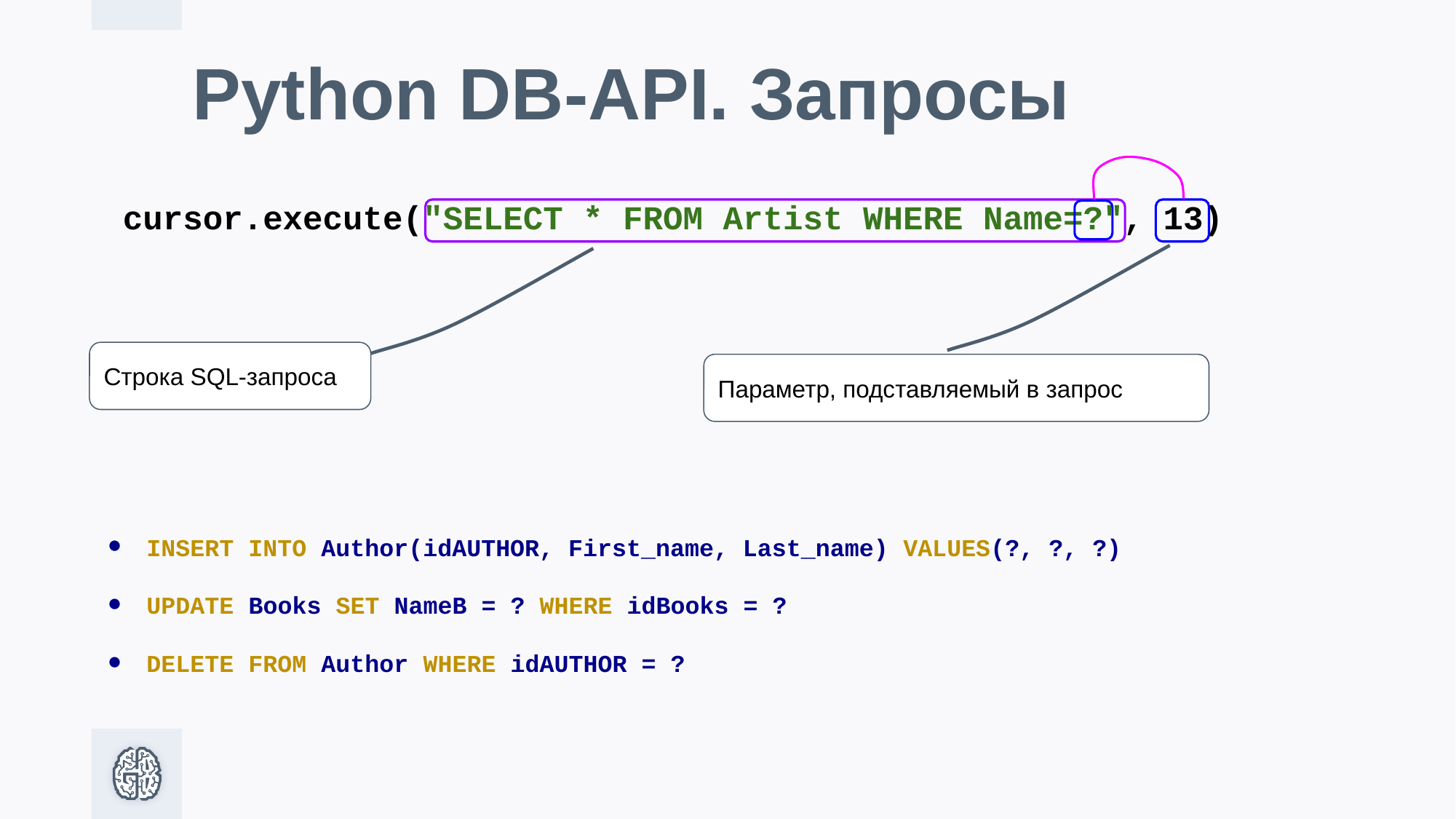

# Python DB-API. Запросы
cursor.execute("SELECT * FROM Artist WHERE Name=?", 13)

Строка SQL-запроса
Параметр, подставляемый в запрос
INSERT INTO Author(idAUTHOR, First_name, Last_name) VALUES(?, ?, ?)
UPDATE Books SET NameB = ? WHERE idBooks = ?
DELETE FROM Author WHERE idAUTHOR = ?